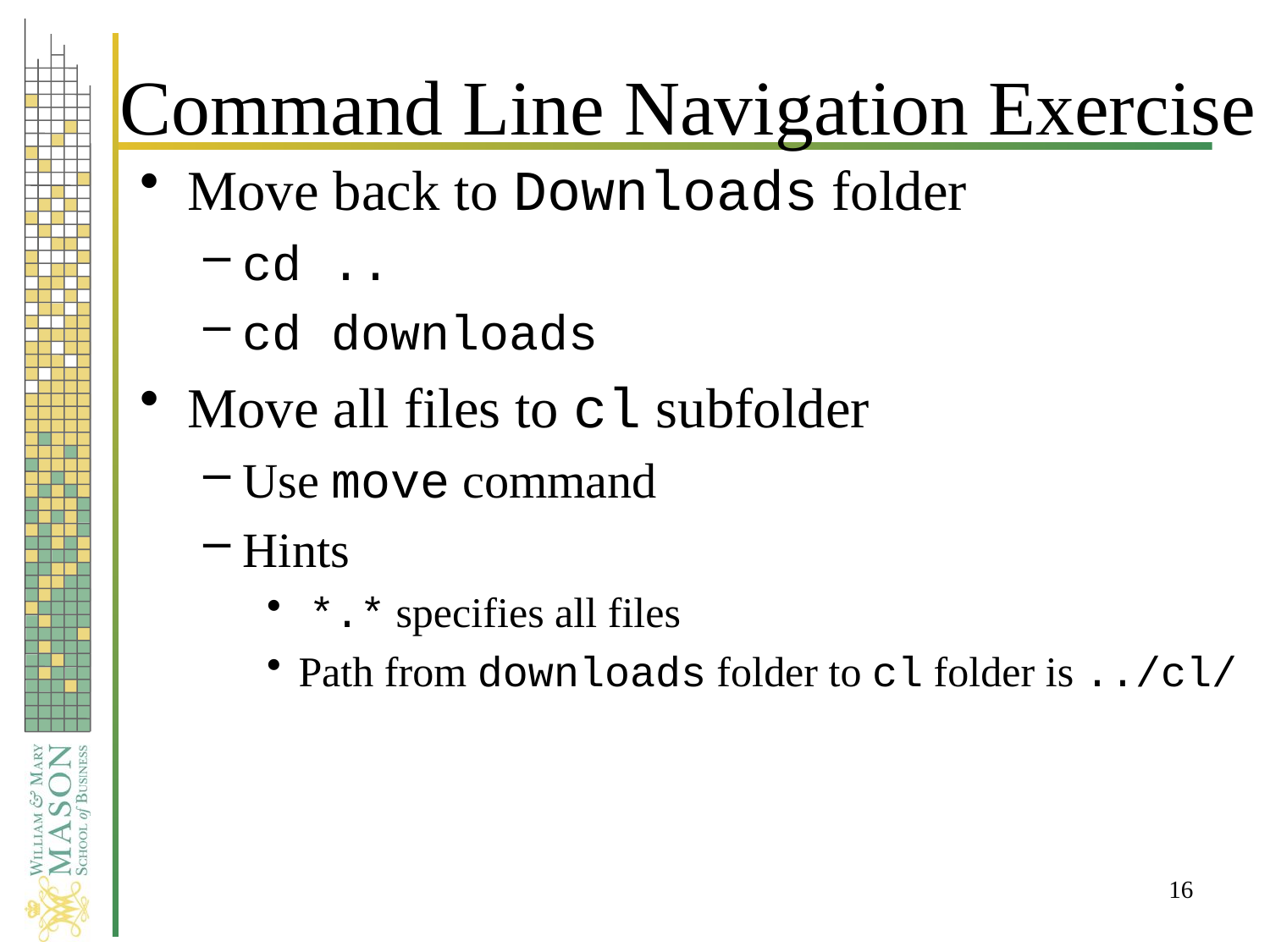

# Command Line Navigation Exercise
Move back to Downloads folder
cd ..
cd downloads
Move all files to cl subfolder
Use move command
Hints
 *.* specifies all files
Path from downloads folder to cl folder is ../cl/
16